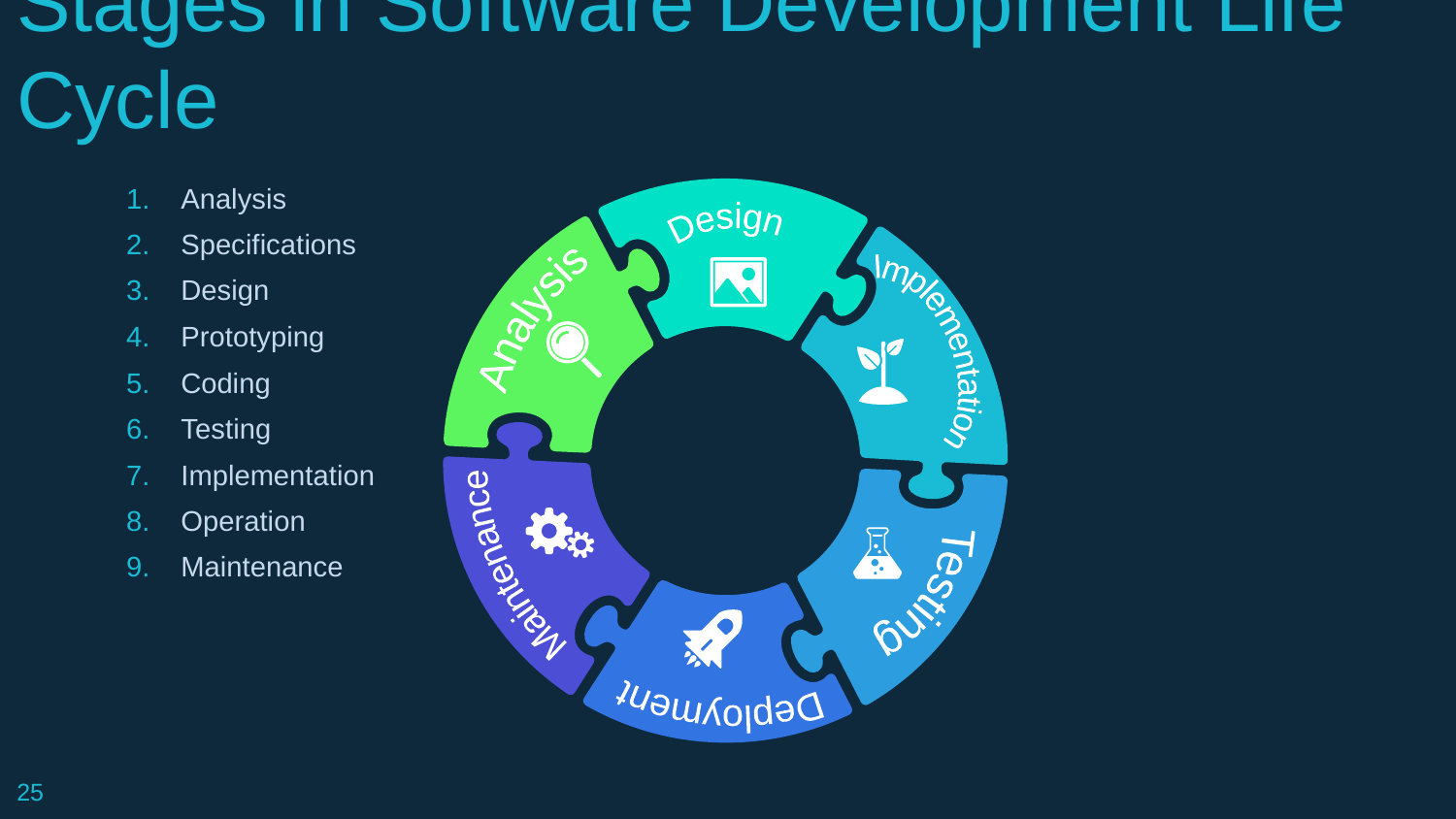

# Stages in Software Development Life Cycle
Analysis
Specifications
Design
Prototyping
Coding
Testing
Implementation
Operation
Maintenance

Implementation
Design
Analysis
Testing
Deployment
Maintenance

25